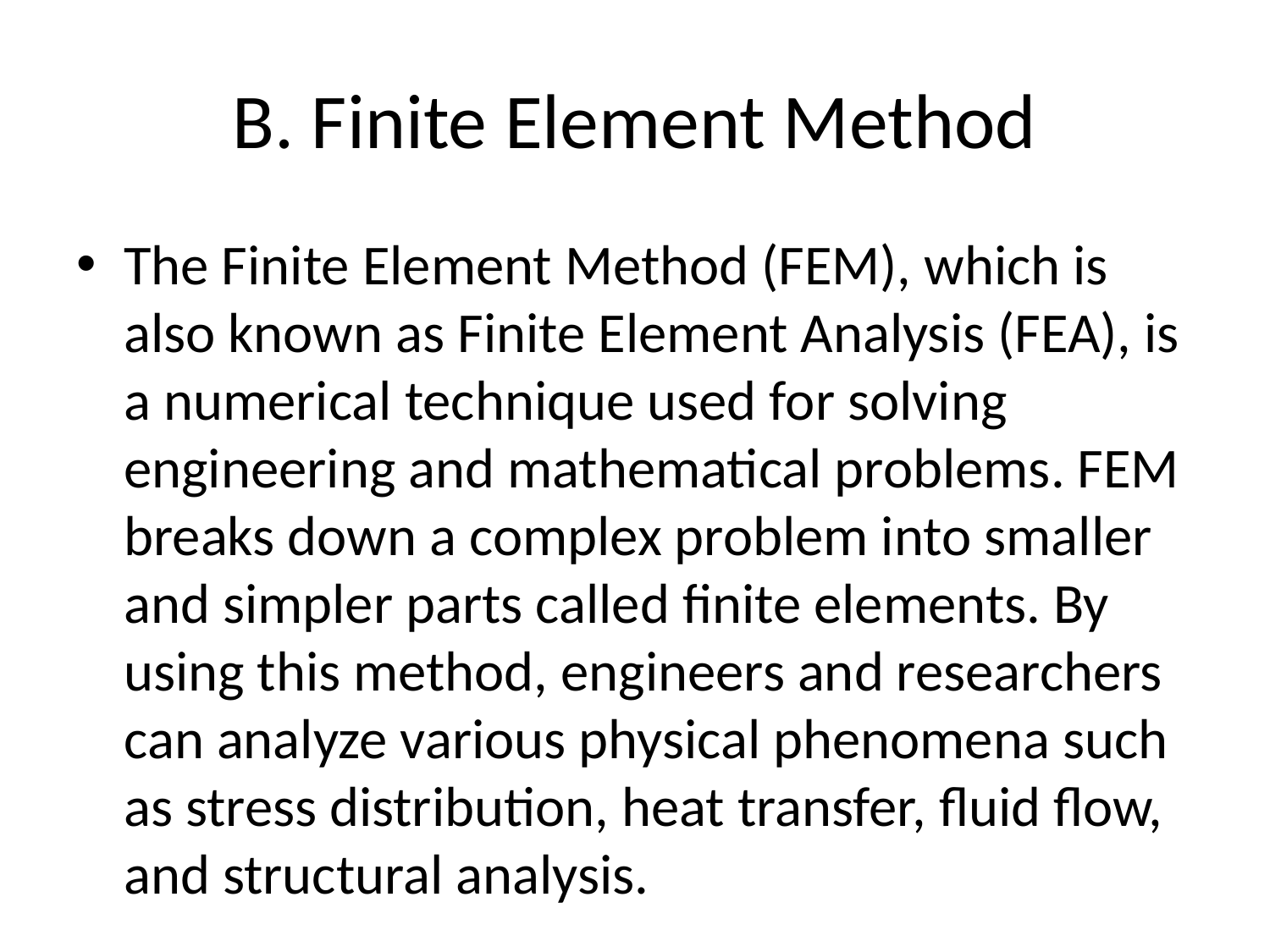

# B. Finite Element Method
The Finite Element Method (FEM), which is also known as Finite Element Analysis (FEA), is a numerical technique used for solving engineering and mathematical problems. FEM breaks down a complex problem into smaller and simpler parts called finite elements. By using this method, engineers and researchers can analyze various physical phenomena such as stress distribution, heat transfer, fluid flow, and structural analysis.